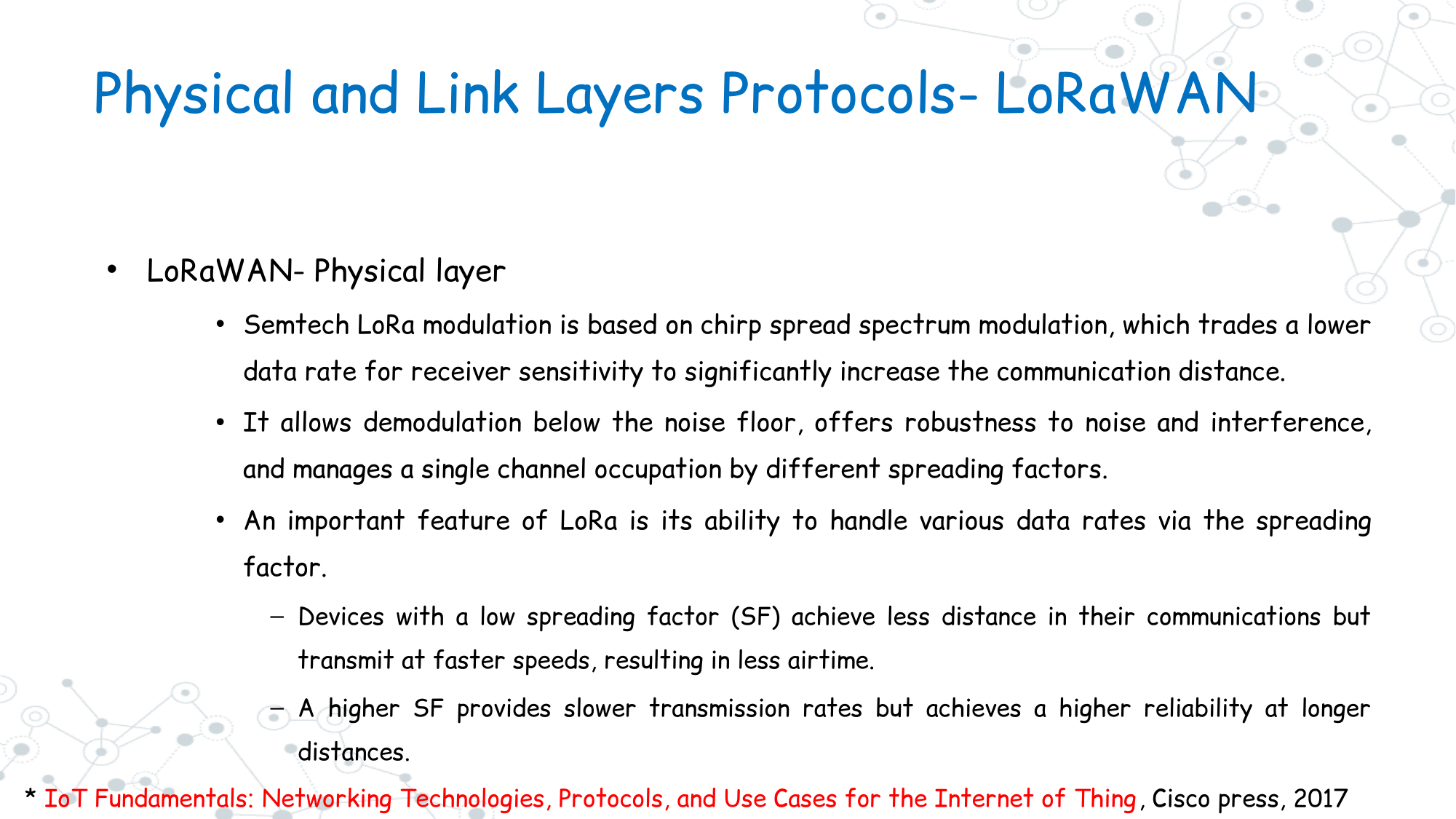

# Physical and Link Layers Protocols- LoRaWAN
LoRaWAN- Physical layer
Semtech LoRa modulation is based on chirp spread spectrum modulation, which trades a lower data rate for receiver sensitivity to significantly increase the communication distance.
It allows demodulation below the noise floor, offers robustness to noise and interference, and manages a single channel occupation by different spreading factors.
An important feature of LoRa is its ability to handle various data rates via the spreading factor.
Devices with a low spreading factor (SF) achieve less distance in their communications but transmit at faster speeds, resulting in less airtime.
A higher SF provides slower transmission rates but achieves a higher reliability at longer distances.

* IoT Fundamentals: Networking Technologies, Protocols, and Use Cases for the Internet of Thing, Cisco press, 2017